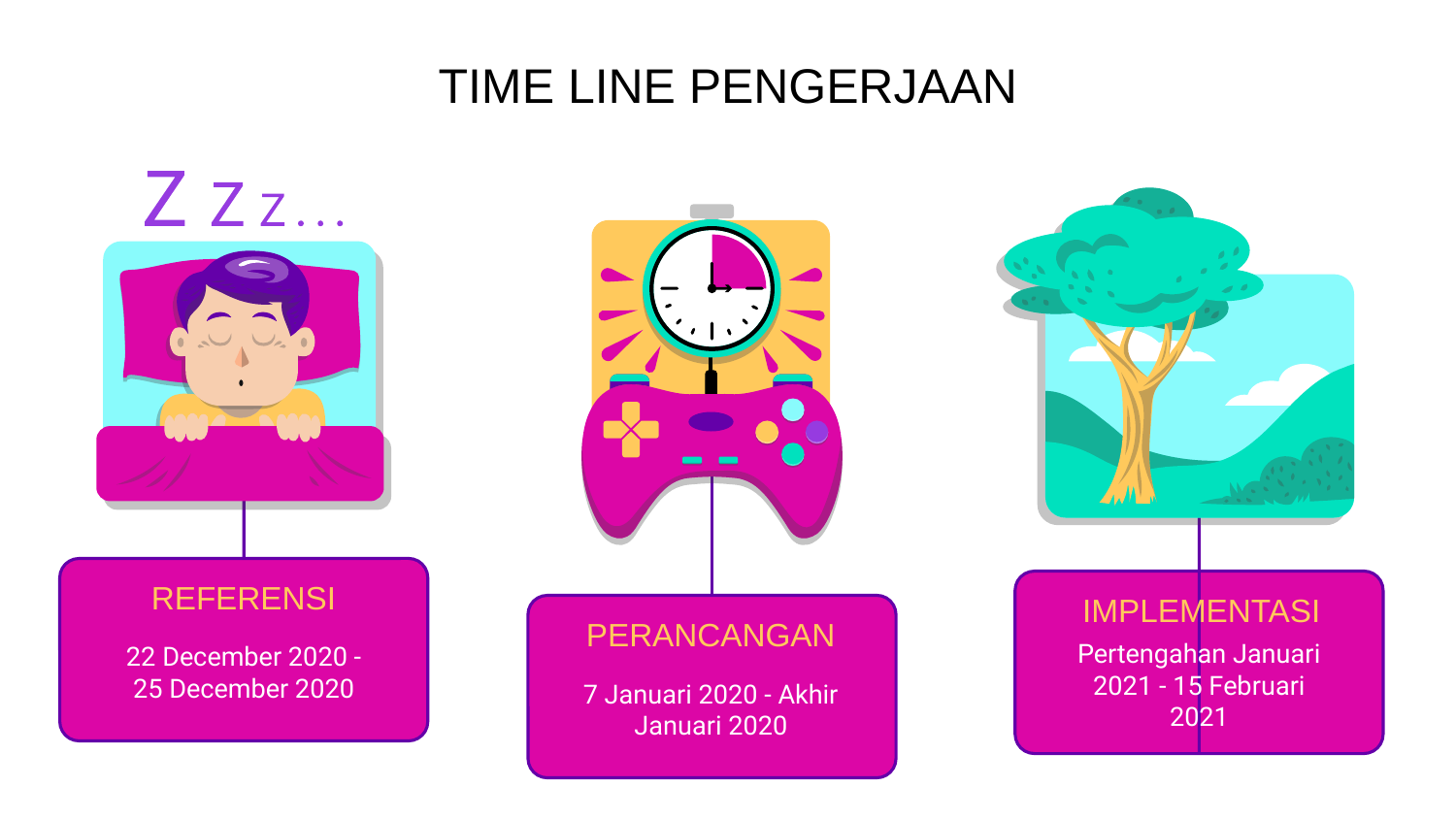

# TIME LINE PENGERJAAN

IMPLEMENTASI
Pertengahan Januari 2021 - 15 Februari 2021

PERANCANGAN
7 Januari 2020 - Akhir Januari 2020

REFERENSI
22 December 2020 - 25 December 2020